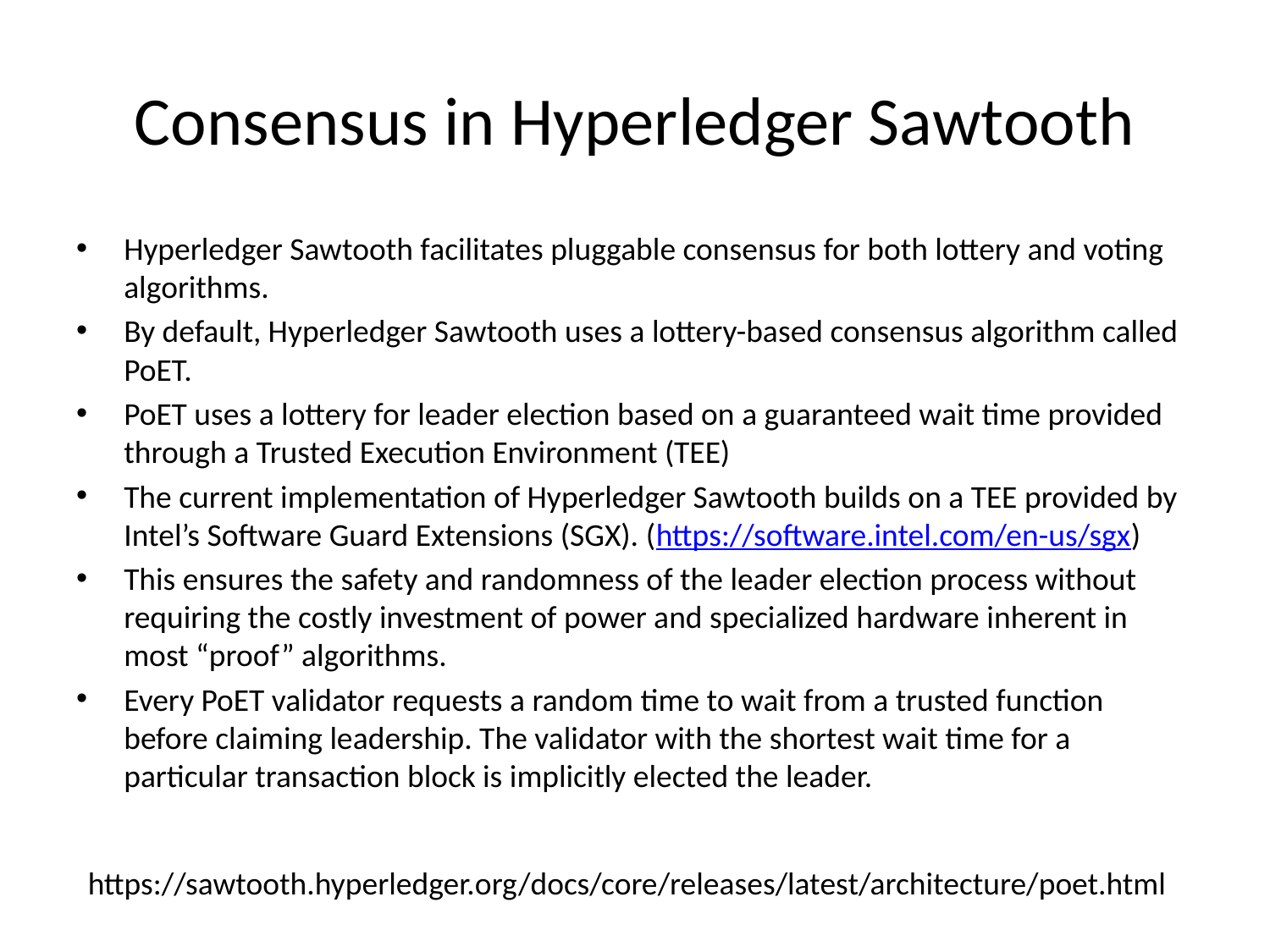

# Consensus in Hyperledger Sawtooth
Hyperledger Sawtooth facilitates pluggable consensus for both lottery and voting algorithms.
By default, Hyperledger Sawtooth uses a lottery-based consensus algorithm called PoET.
PoET uses a lottery for leader election based on a guaranteed wait time provided through a Trusted Execution Environment (TEE)
The current implementation of Hyperledger Sawtooth builds on a TEE provided by Intel’s Software Guard Extensions (SGX). (https://software.intel.com/en-us/sgx)
This ensures the safety and randomness of the leader election process without requiring the costly investment of power and specialized hardware inherent in most “proof” algorithms.
Every PoET validator requests a random time to wait from a trusted function before claiming leadership. The validator with the shortest wait time for a particular transaction block is implicitly elected the leader.
https://sawtooth.hyperledger.org/docs/core/releases/latest/architecture/poet.html